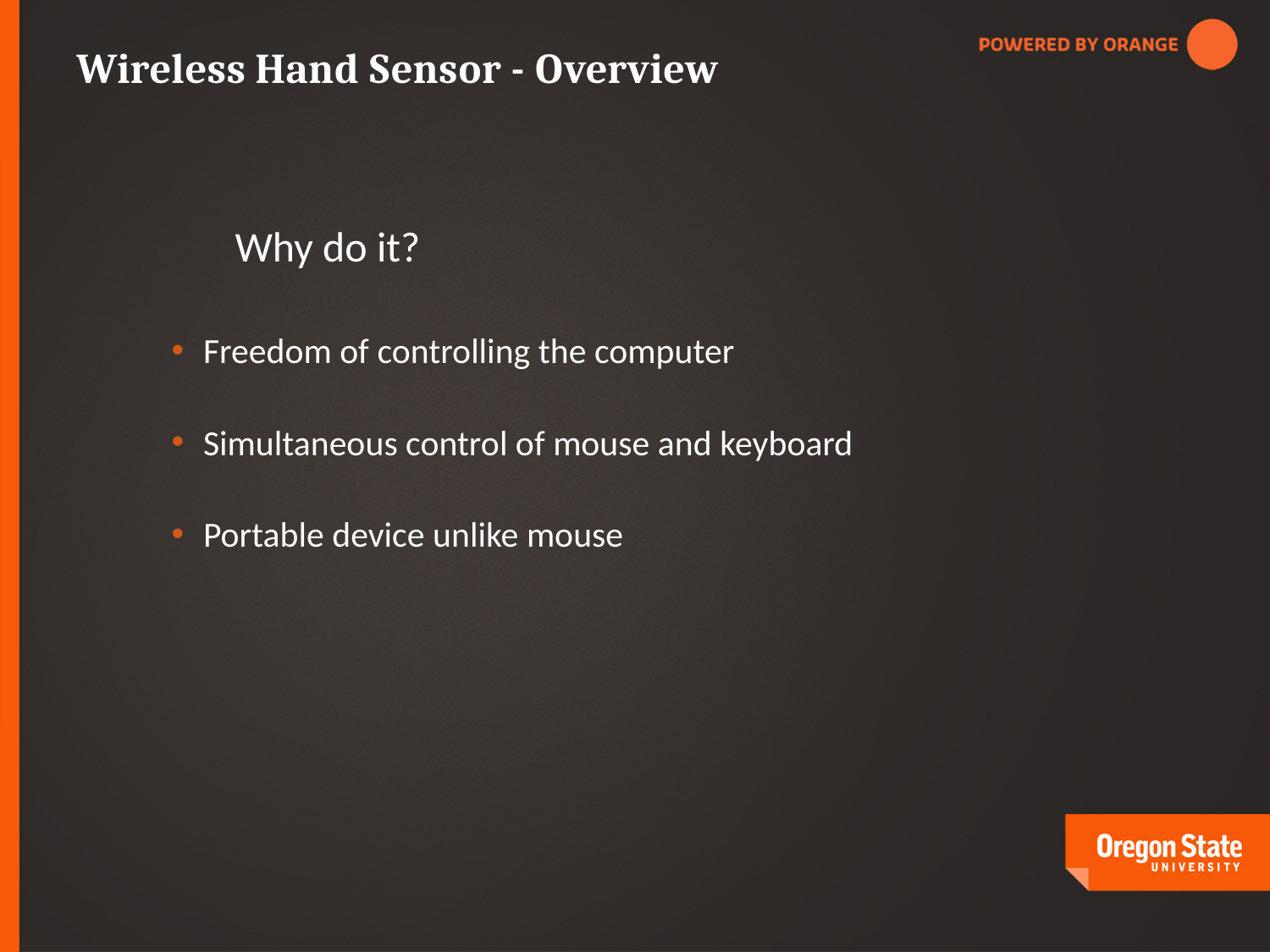

# Wireless Hand Sensor - Overview

		Why do it?
Freedom of controlling the computer
Simultaneous control of mouse and keyboard
Portable device unlike mouse